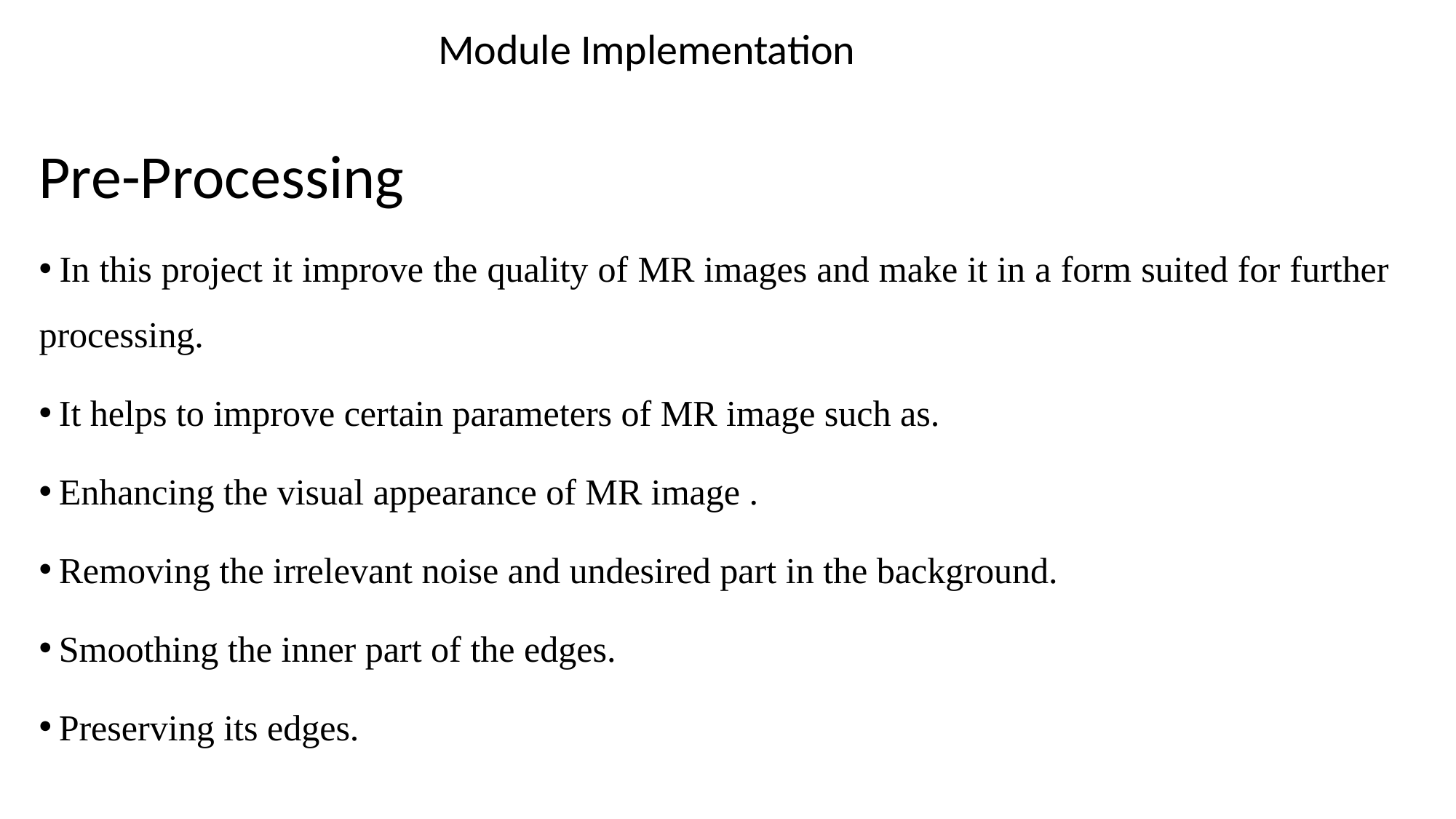

# Module Implementation
Pre-Processing
 In this project it improve the quality of MR images and make it in a form suited for further processing.
 It helps to improve certain parameters of MR image such as.
 Enhancing the visual appearance of MR image .
 Removing the irrelevant noise and undesired part in the background.
 Smoothing the inner part of the edges.
 Preserving its edges.